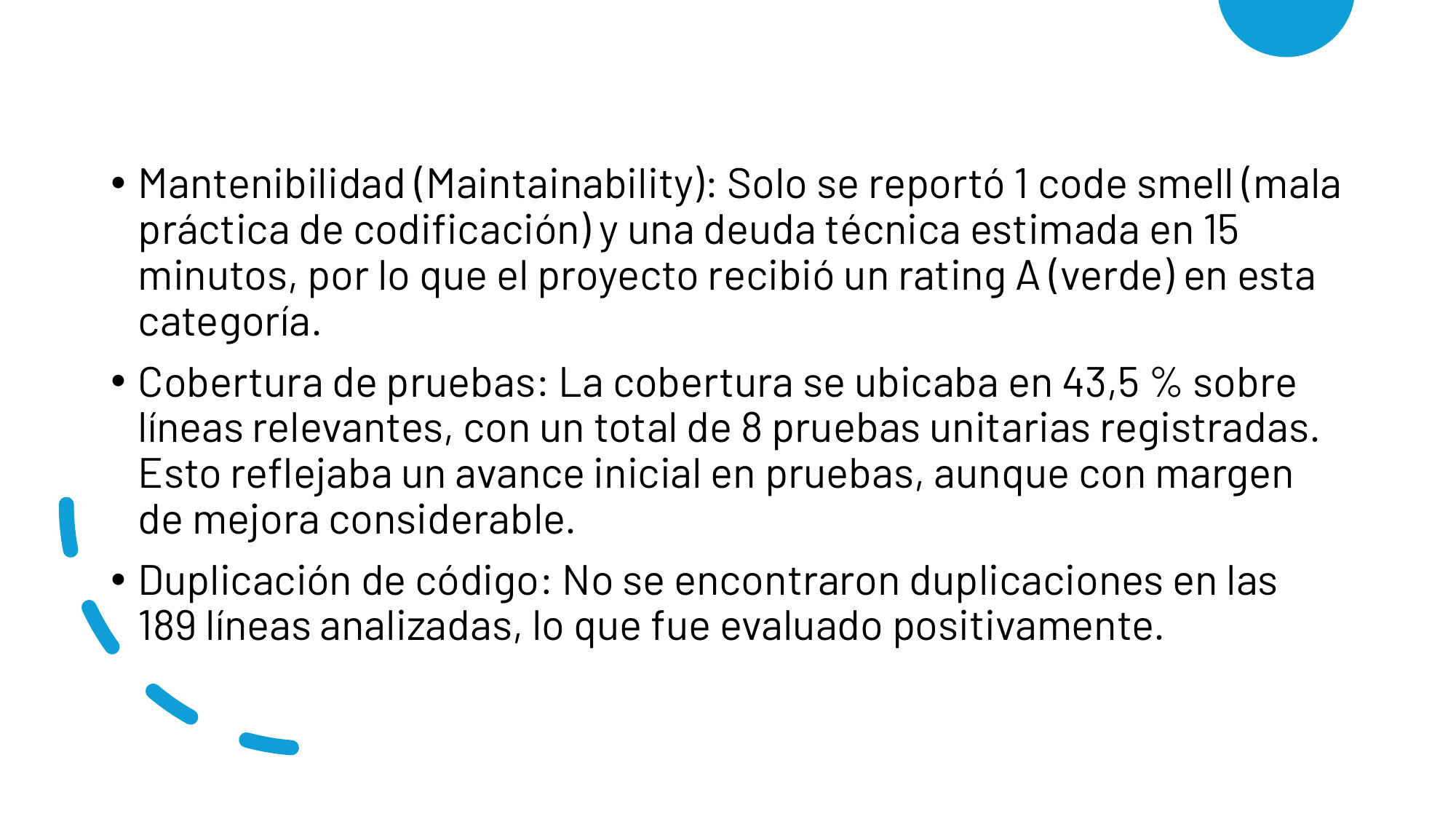

Mantenibilidad (Maintainability): Solo se reportó 1 code smell (mala práctica de codificación) y una deuda técnica estimada en 15 minutos, por lo que el proyecto recibió un rating A (verde) en esta categoría.
Cobertura de pruebas: La cobertura se ubicaba en 43,5 % sobre líneas relevantes, con un total de 8 pruebas unitarias registradas. Esto reflejaba un avance inicial en pruebas, aunque con margen de mejora considerable.
Duplicación de código: No se encontraron duplicaciones en las 189 líneas analizadas, lo que fue evaluado positivamente.